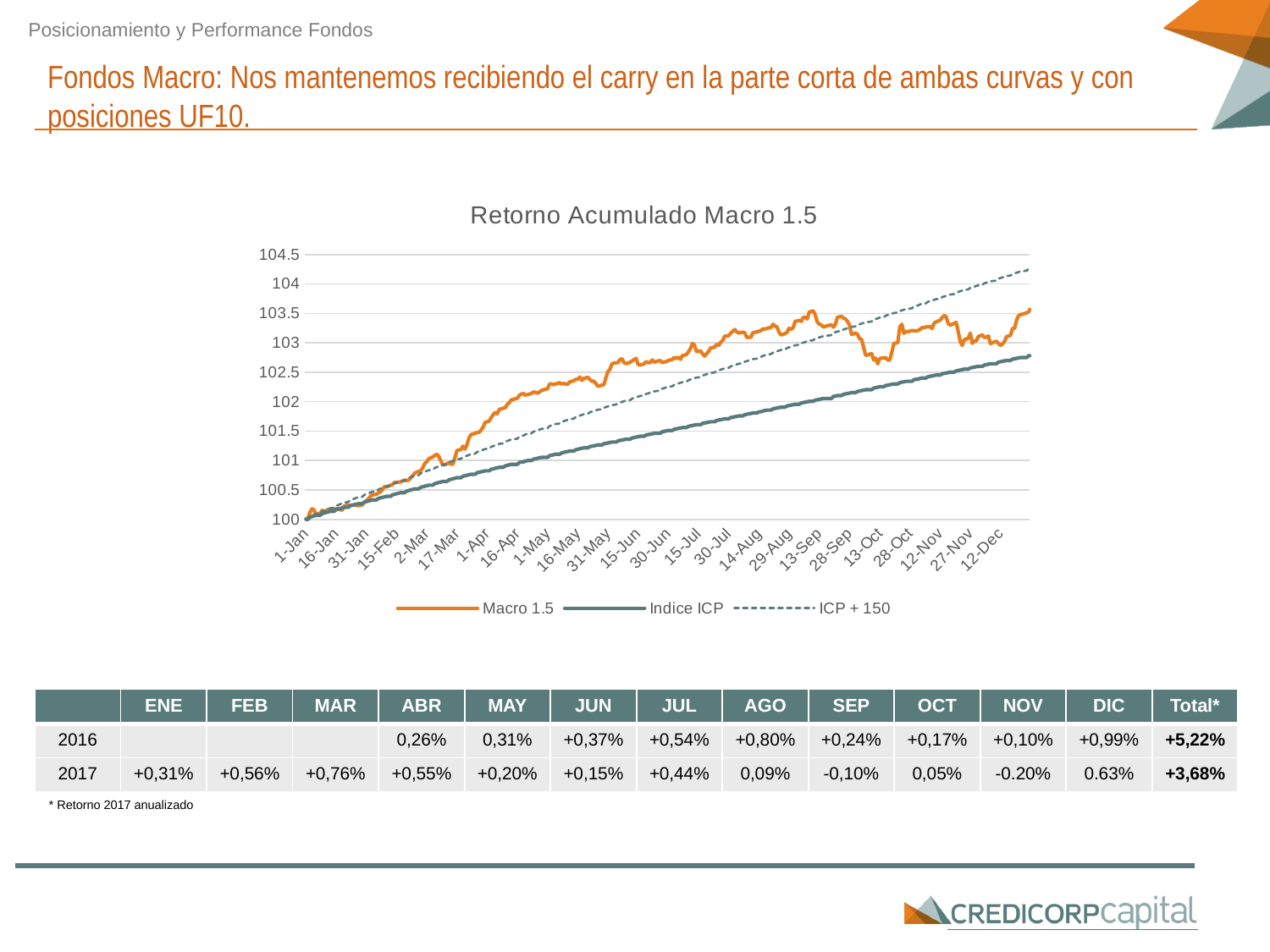

Posicionamiento y Performance Fondos
Fondos Macro: Nos mantenemos recibiendo el carry en la parte corta de ambas curvas y con posiciones UF10.

[unsupported chart]

|  | ENE | FEB | MAR | ABR | MAY | JUN | JUL | AGO | SEP | OCT | NOV | DIC | Total\* |
| --- | --- | --- | --- | --- | --- | --- | --- | --- | --- | --- | --- | --- | --- |
| 2016 |  |  |  | 0,26% | 0,31% | +0,37% | +0,54% | +0,80% | +0,24% | +0,17% | +0,10% | +0,99% | +5,22% |
| 2017 | +0,31% | +0,56% | +0,76% | +0,55% | +0,20% | +0,15% | +0,44% | 0,09% | -0,10% | 0,05% | -0.20% | 0.63% | +3,68% |
* Retorno 2017 anualizado